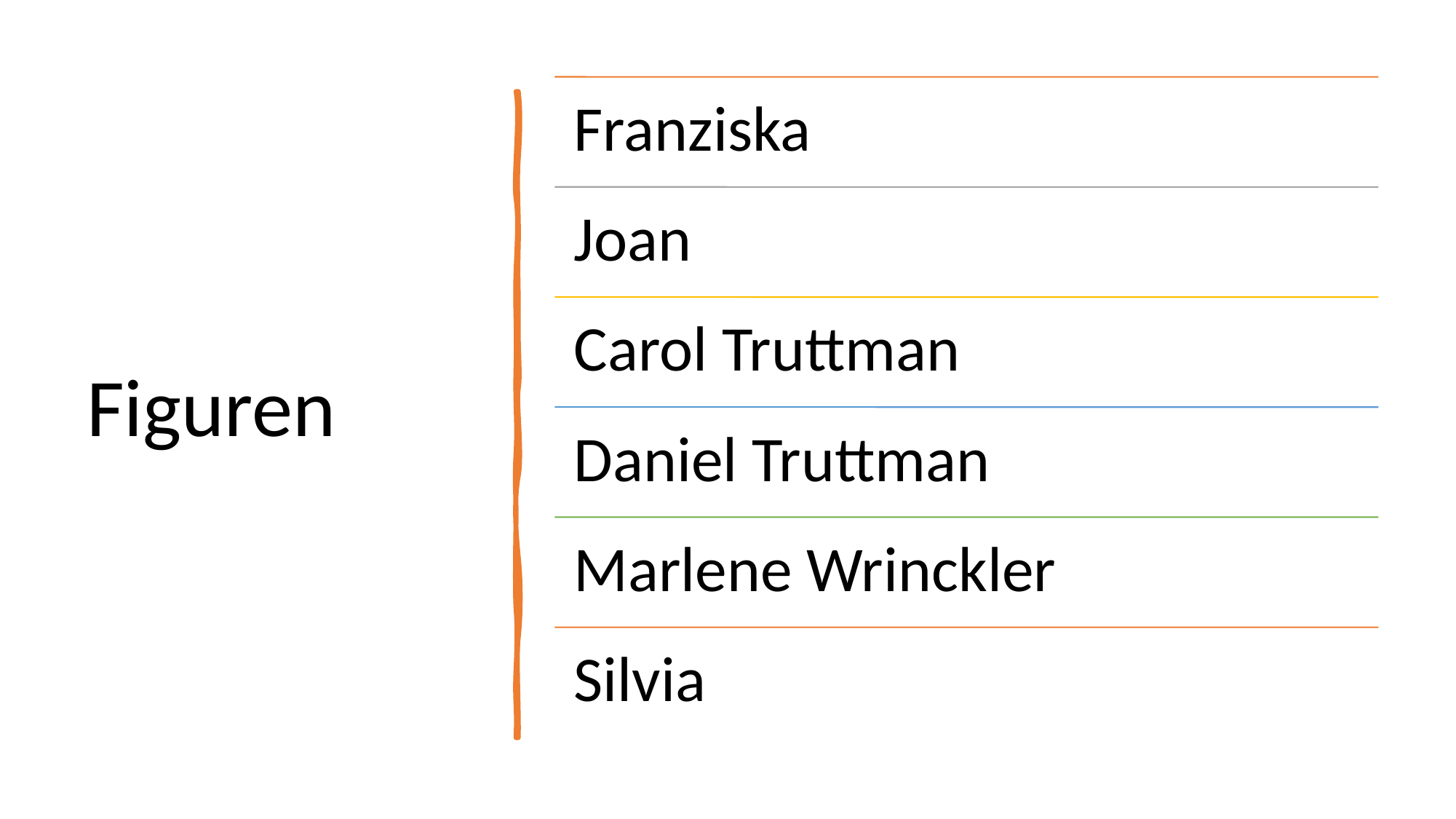

Franziska
Joan
Carol Truttman
Daniel Truttman
Marlene Wrinckler
Silvia
# Figuren